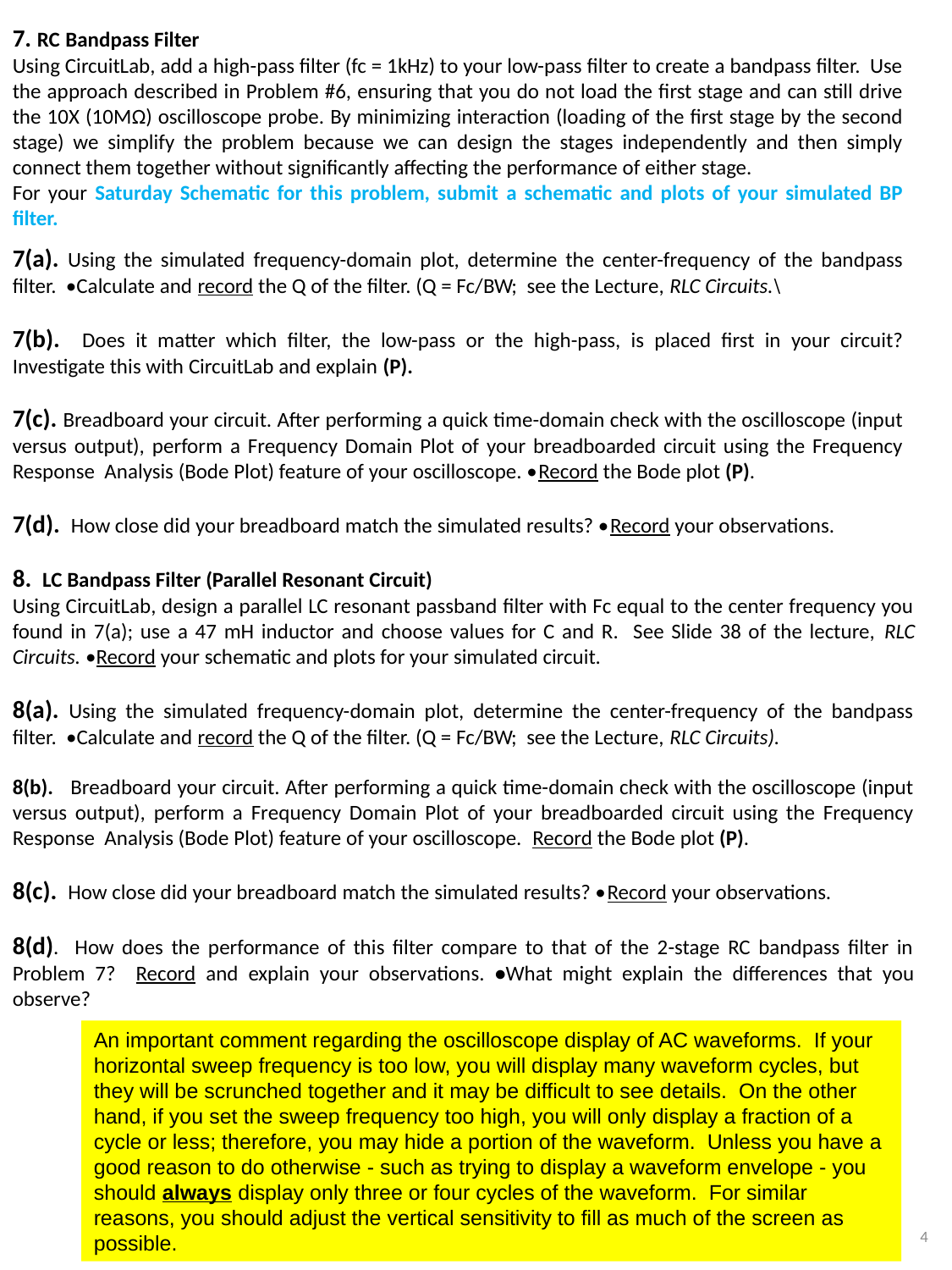

7. RC Bandpass Filter
Using CircuitLab, add a high-pass filter (fc = 1kHz) to your low-pass filter to create a bandpass filter.  Use the approach described in Problem #6, ensuring that you do not load the first stage and can still drive the 10X (10MΩ) oscilloscope probe. By minimizing interaction (loading of the first stage by the second stage) we simplify the problem because we can design the stages independently and then simply connect them together without significantly affecting the performance of either stage.
For your Saturday Schematic for this problem, submit a schematic and plots of your simulated BP filter.

7(a). Using the simulated frequency-domain plot, determine the center-frequency of the bandpass filter.  •Calculate and record the Q of the filter. (Q = Fc/BW;  see the Lecture, RLC Circuits.\

7(b).  Does it matter which filter, the low-pass or the high-pass, is placed first in your circuit? Investigate this with CircuitLab and explain (P).

7(c). Breadboard your circuit. After performing a quick time-domain check with the oscilloscope (input versus output), perform a Frequency Domain Plot of your breadboarded circuit using the Frequency Response  Analysis (Bode Plot) feature of your oscilloscope. •Record the Bode plot (P).

7(d).  How close did your breadboard match the simulated results? •Record your observations.
8.  LC Bandpass Filter (Parallel Resonant Circuit)
Using CircuitLab, design a parallel LC resonant passband filter with Fc equal to the center frequency you found in 7(a); use a 47 mH inductor and choose values for C and R.  See Slide 38 of the lecture, RLC Circuits. •Record your schematic and plots for your simulated circuit.

8(a). Using the simulated frequency-domain plot, determine the center-frequency of the bandpass filter.  •Calculate and record the Q of the filter. (Q = Fc/BW;  see the Lecture, RLC Circuits).

8(b).   Breadboard your circuit. After performing a quick time-domain check with the oscilloscope (input versus output), perform a Frequency Domain Plot of your breadboarded circuit using the Frequency Response  Analysis (Bode Plot) feature of your oscilloscope.  Record the Bode plot (P).

8(c).  How close did your breadboard match the simulated results? •Record your observations.

8(d).  How does the performance of this filter compare to that of the 2-stage RC bandpass filter in Problem 7?  Record and explain your observations. •What might explain the differences that you observe?
An important comment regarding the oscilloscope display of AC waveforms.  If your horizontal sweep frequency is too low, you will display many waveform cycles, but they will be scrunched together and it may be difficult to see details.  On the other hand, if you set the sweep frequency too high, you will only display a fraction of a cycle or less; therefore, you may hide a portion of the waveform.  Unless you have a good reason to do otherwise - such as trying to display a waveform envelope - you should always display only three or four cycles of the waveform.  For similar reasons, you should adjust the vertical sensitivity to fill as much of the screen as possible.
4